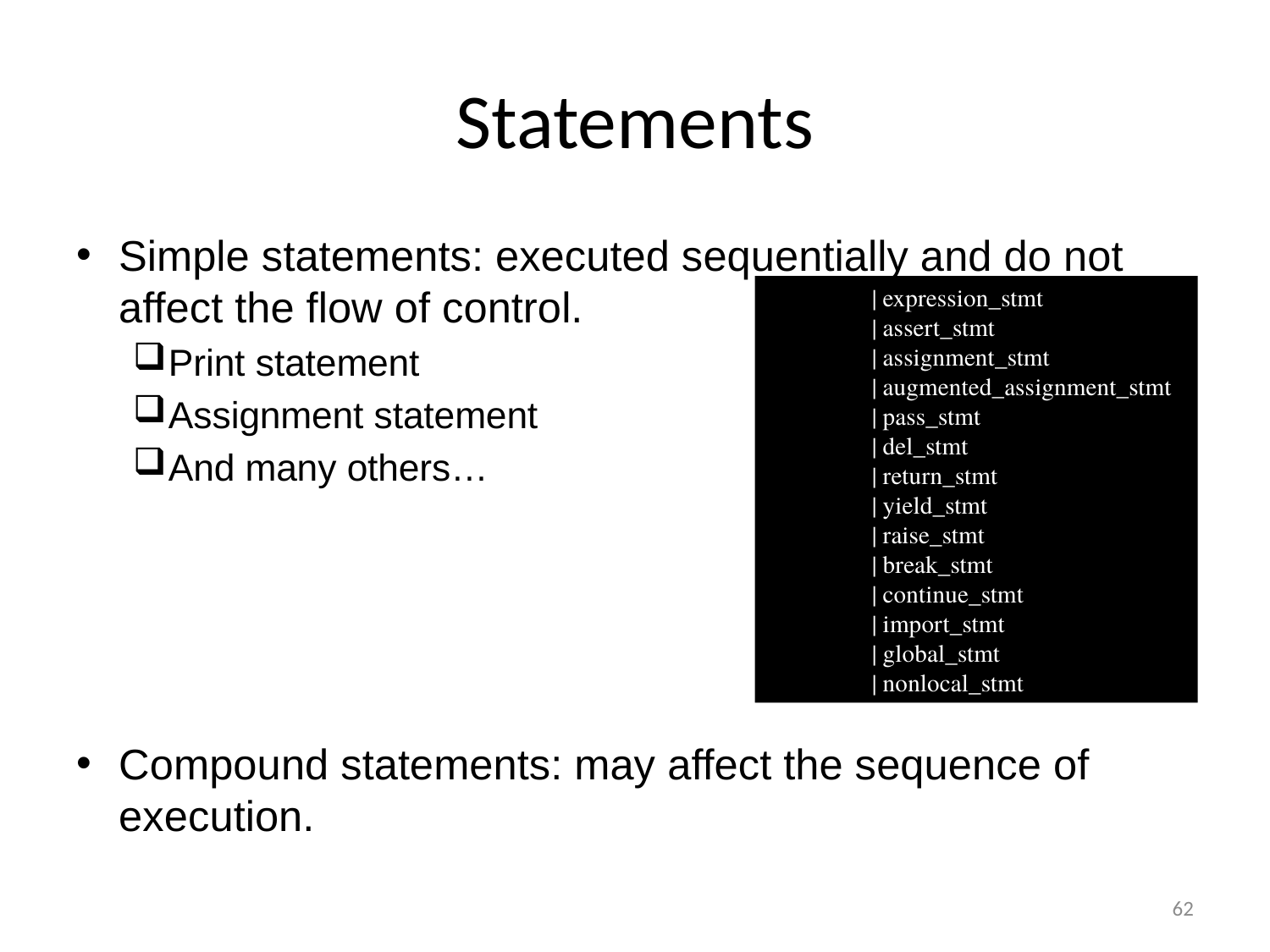

# Statements
Simple statements: executed sequentially and do not affect the flow of control.
Print statement
Assignment statement
And many others…

Compound statements: may affect the sequence of execution.

                 | expression_stmt
                 | assert_stmt
                 | assignment_stmt
                 | augmented_assignment_stmt
                 | pass_stmt
                 | del_stmt
                 | return_stmt
                 | yield_stmt
                 | raise_stmt
                 | break_stmt
                 | continue_stmt
                 | import_stmt
                 | global_stmt
                 | nonlocal_stmt
62